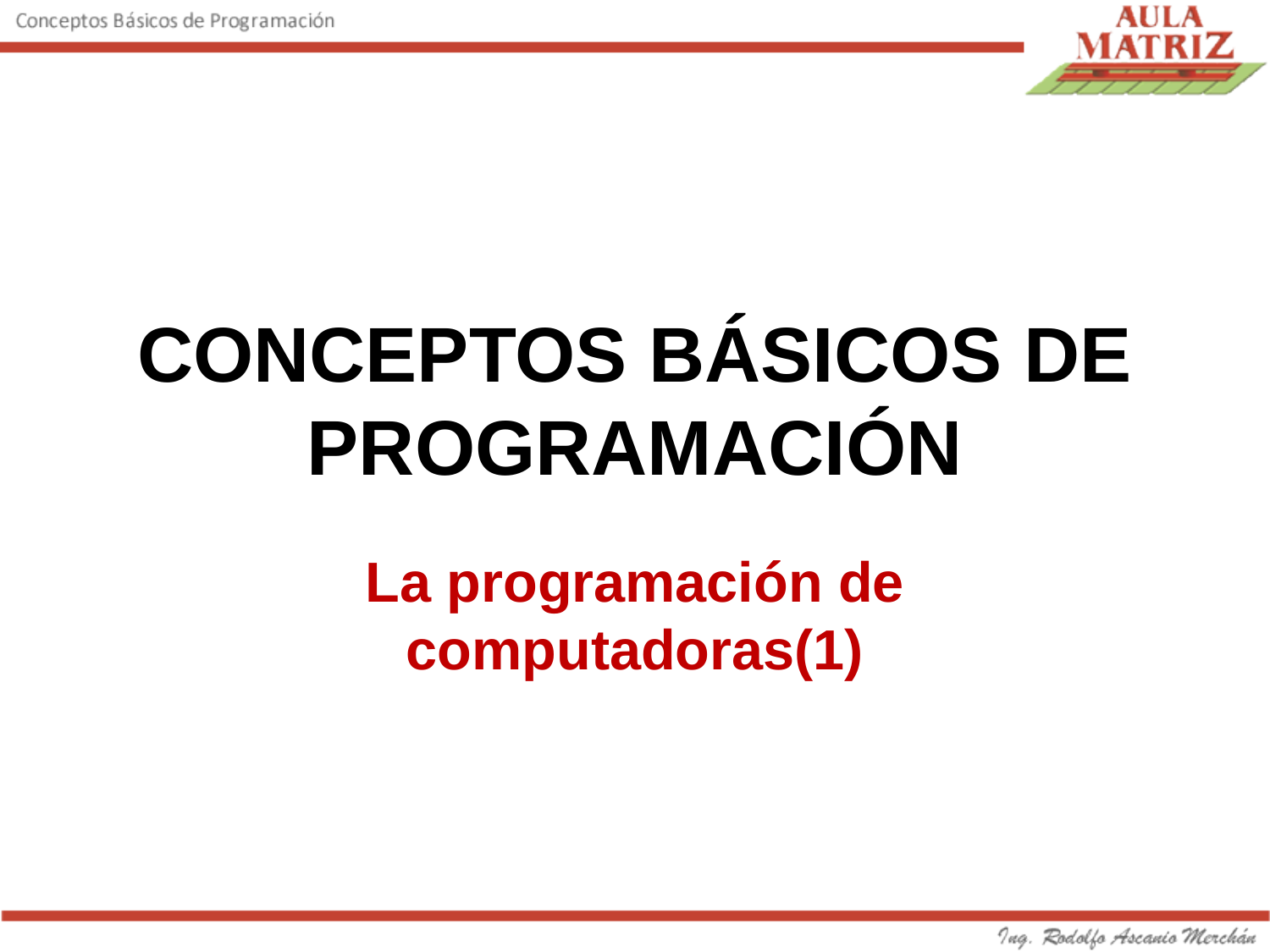

# CONCEPTOS BÁSICOS DE PROGRAMACIÓN
La programación de computadoras(1)